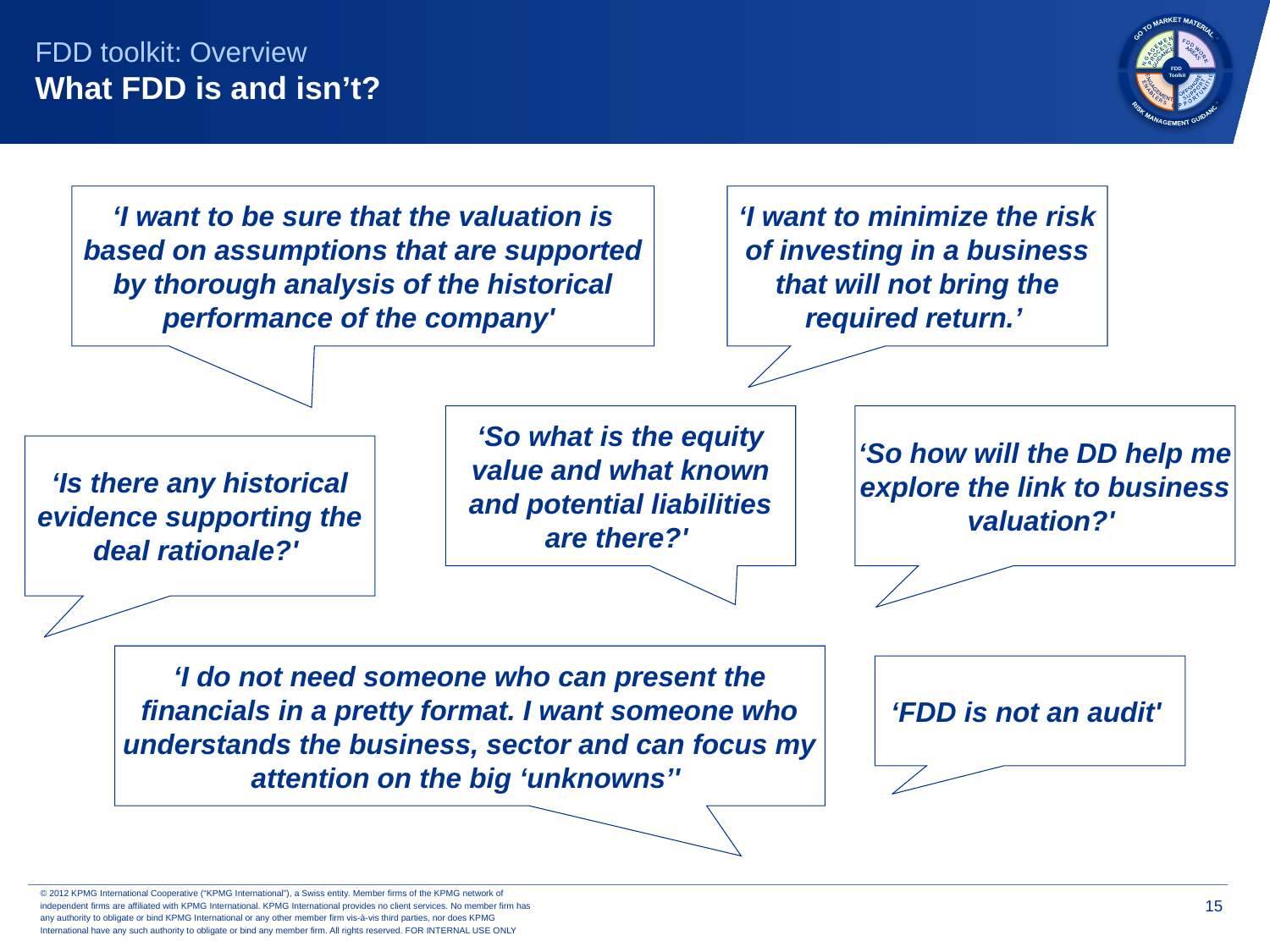

GO TO MARKET MATERIALS

RISK MANAGEMENT GUIDANCE

∗
FDD WORK
AREAS
ENGAGEMENT
PROCESS
GUIDANCE

FDD
Toolkit
OFFSHORE
SUPPORT
OPPORTUNITIES
ENGAGEMENT
ENABLERS

∗
# FDD toolkit: Overview What FDD is and isn’t?
‘I want to be sure that the valuation is based on assumptions that are supported by thorough analysis of the historical performance of the company'
‘I want to minimize the risk of investing in a business that will not bring the required return.’
‘So what is the equity value and what known and potential liabilities are there?'
‘So how will the DD help me explore the link to business valuation?'
‘Is there any historical evidence supporting the deal rationale?'
‘I do not need someone who can present the financials in a pretty format. I want someone who understands the business, sector and can focus my attention on the big ‘unknowns’'
‘FDD is not an audit'